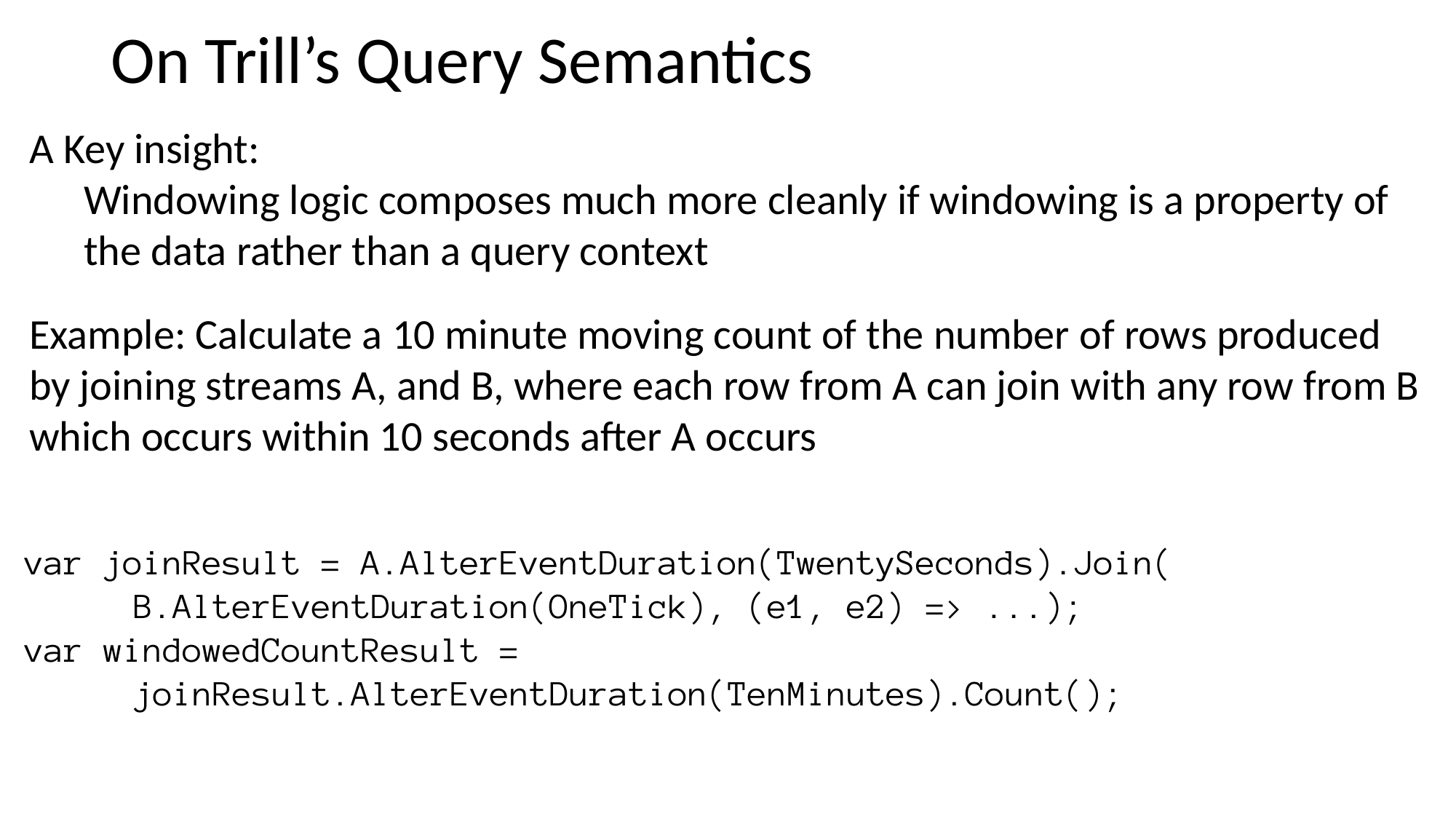

# On Trill’s Query Semantics
A Key insight:
Windowing logic composes much more cleanly if windowing is a property of the data rather than a query context

Example: Calculate a 10 minute moving count of the number of rows produced by joining streams A, and B, where each row from A can join with any row from B which occurs within 10 seconds after A occurs
var joinResult = A.AlterEventDuration(TwentySeconds).Join(
	B.AlterEventDuration(OneTick), (e1, e2) => ...);
var windowedCountResult =
joinResult.AlterEventDuration(TenMinutes).Count();